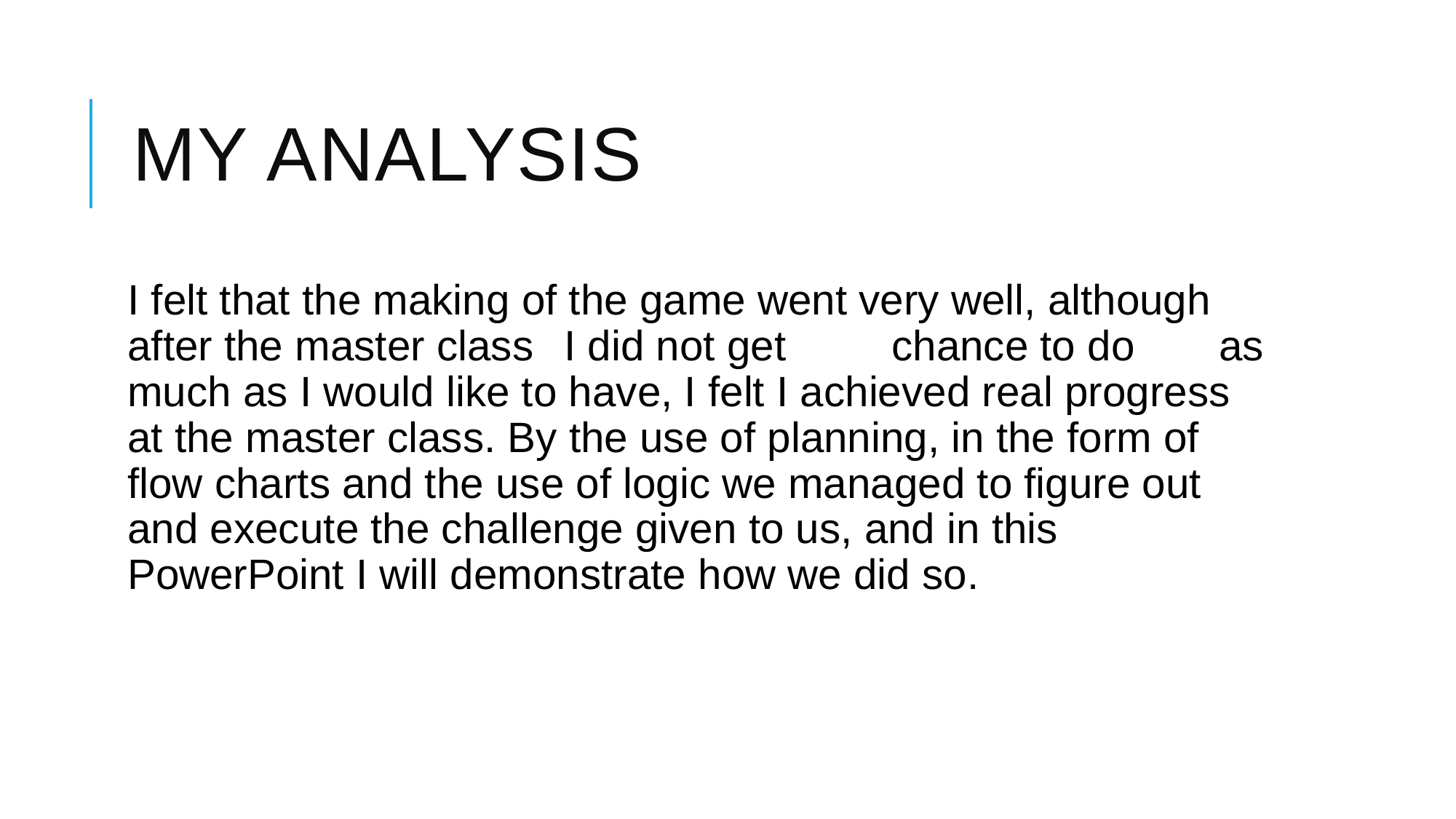

# My analysis
I felt that the making of the game went very well, although after the master class	I did not get	chance to do	as much as I would like to have, I felt I achieved real progress at the master class. By the use of planning, in the form of flow charts and the use of logic we managed to figure out and execute the challenge given to us, and in this PowerPoint I will demonstrate how we did so.